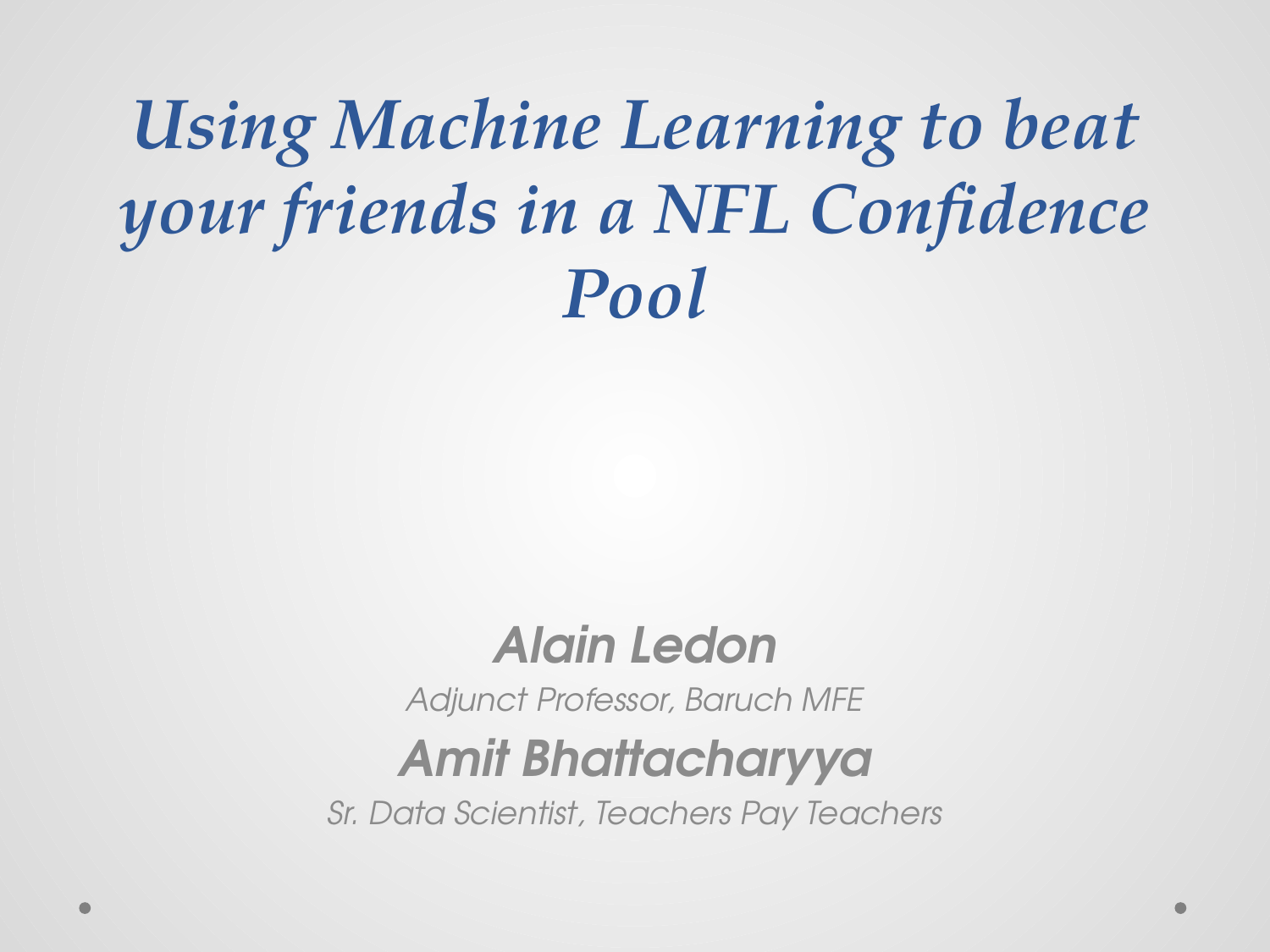

# Using Machine Learning to beat your friends in a NFL Confidence Pool
Alain Ledon
Adjunct Professor, Baruch MFE
Amit Bhattacharyya
Sr. Data Scientist, Teachers Pay Teachers